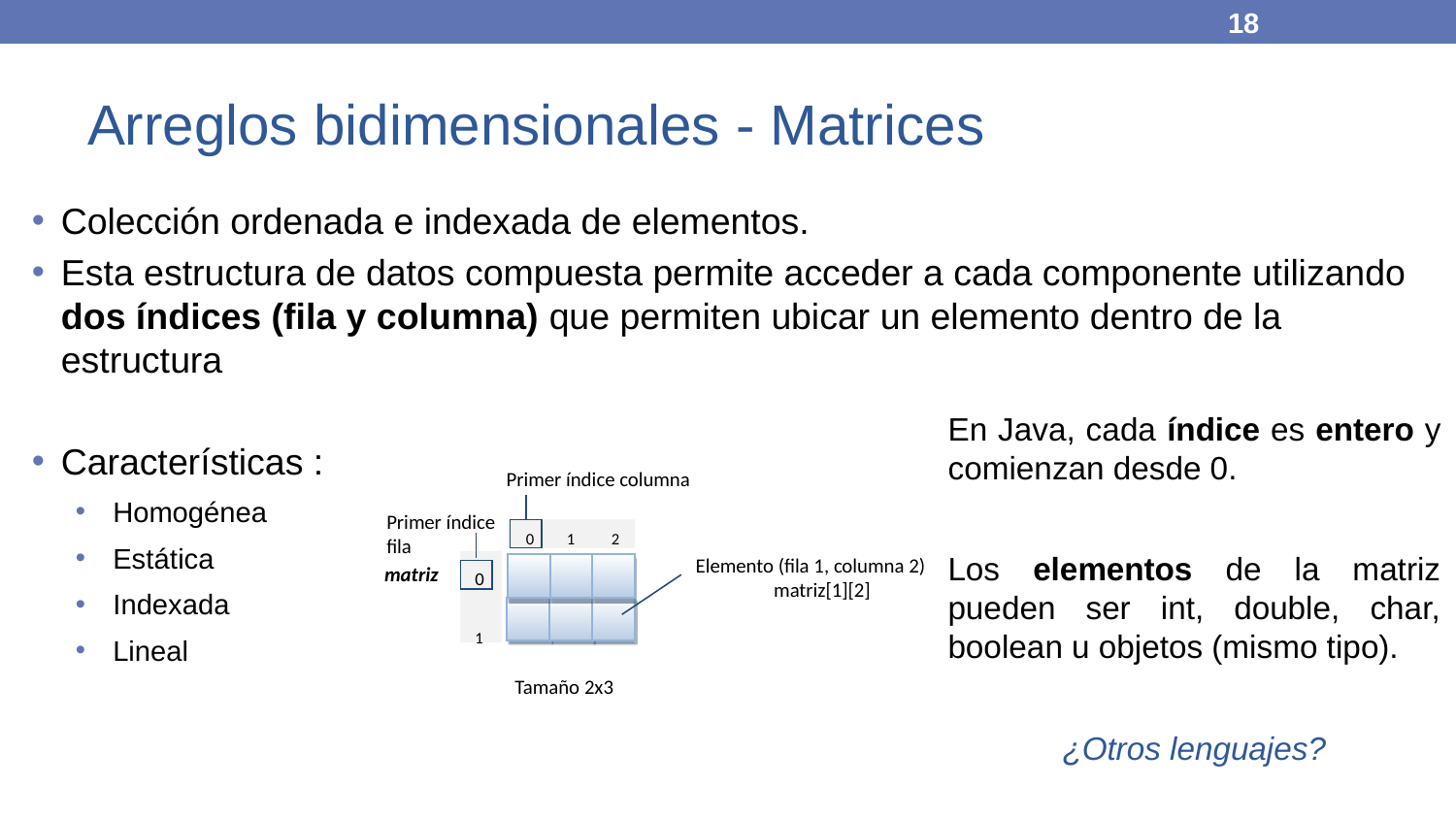

18

# Arreglos bidimensionales - Matrices
Colección ordenada e indexada de elementos.
Esta estructura de datos compuesta permite acceder a cada componente utilizando dos índices (fila y columna) que permiten ubicar un elemento dentro de la estructura

Características :
 Homogénea
 Estática
 Indexada
 Lineal

En Java, cada índice es entero y comienzan desde 0.

Los elementos de la matriz pueden ser int, double, char, boolean u objetos (mismo tipo).

¿Otros lenguajes?

Primer índice columna
 0         1          2

Elemento (fila 1, columna 2)
                 matriz[1][2]

matriz
Tamaño 2x3
Primer índice
fila
 0

1